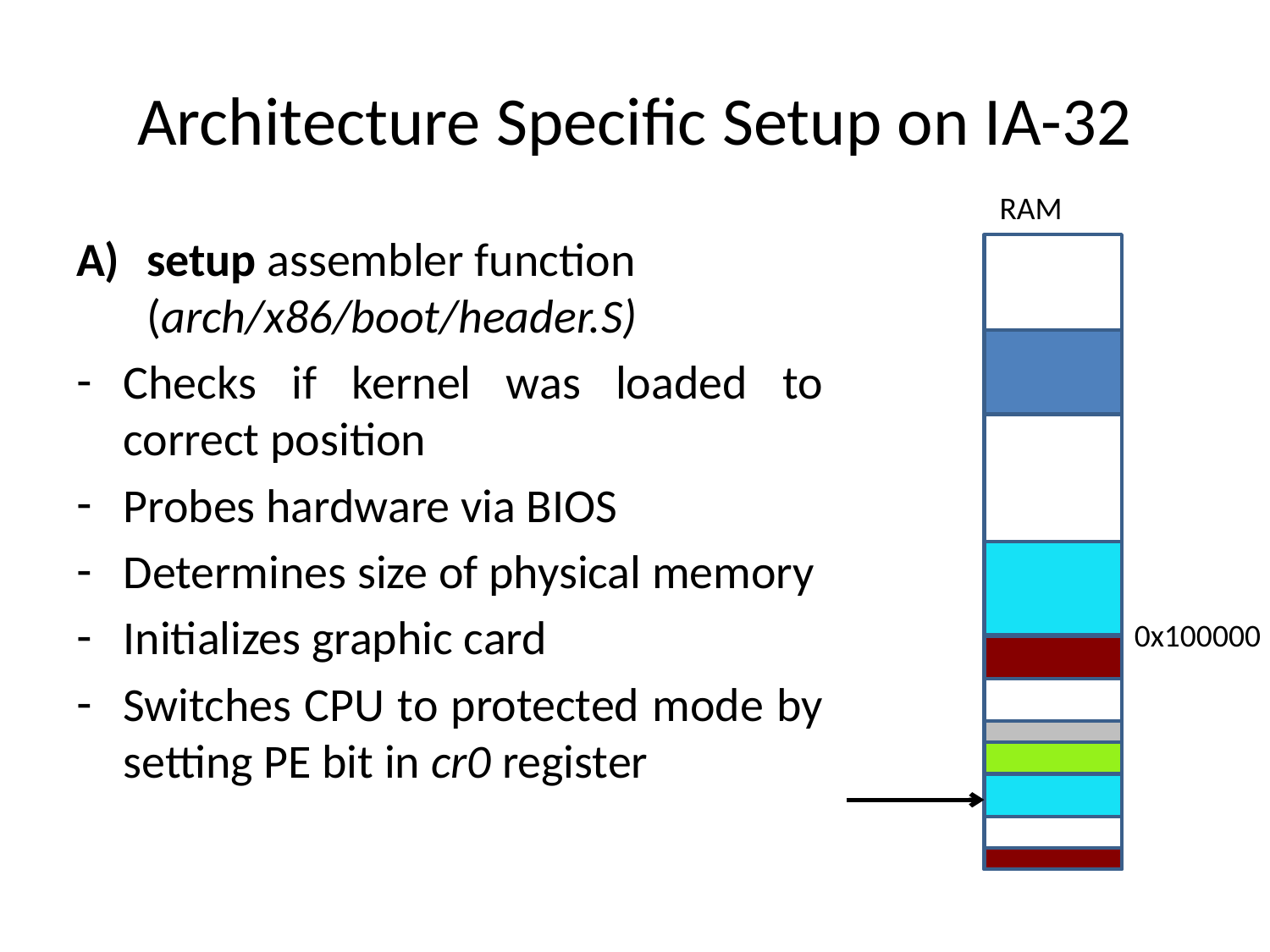

# Architecture Specific Setup on IA-32
RAM
setup assembler function (arch/x86/boot/header.S)
Checks if kernel was loaded to correct position
Probes hardware via BIOS
Determines size of physical memory
Initializes graphic card
Switches CPU to protected mode by setting PE bit in cr0 register

0x100000